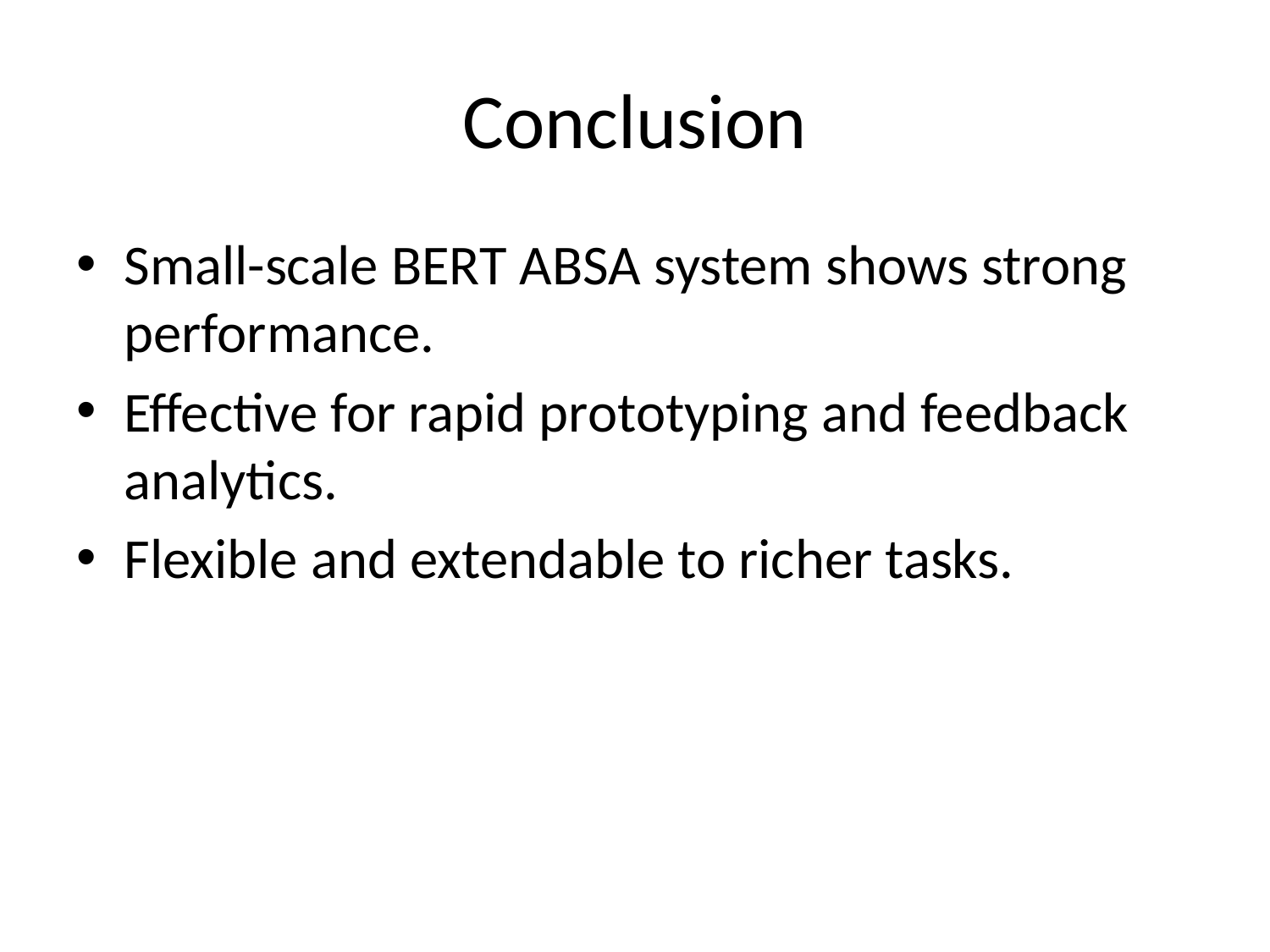

# Conclusion
Small-scale BERT ABSA system shows strong performance.
Effective for rapid prototyping and feedback analytics.
Flexible and extendable to richer tasks.